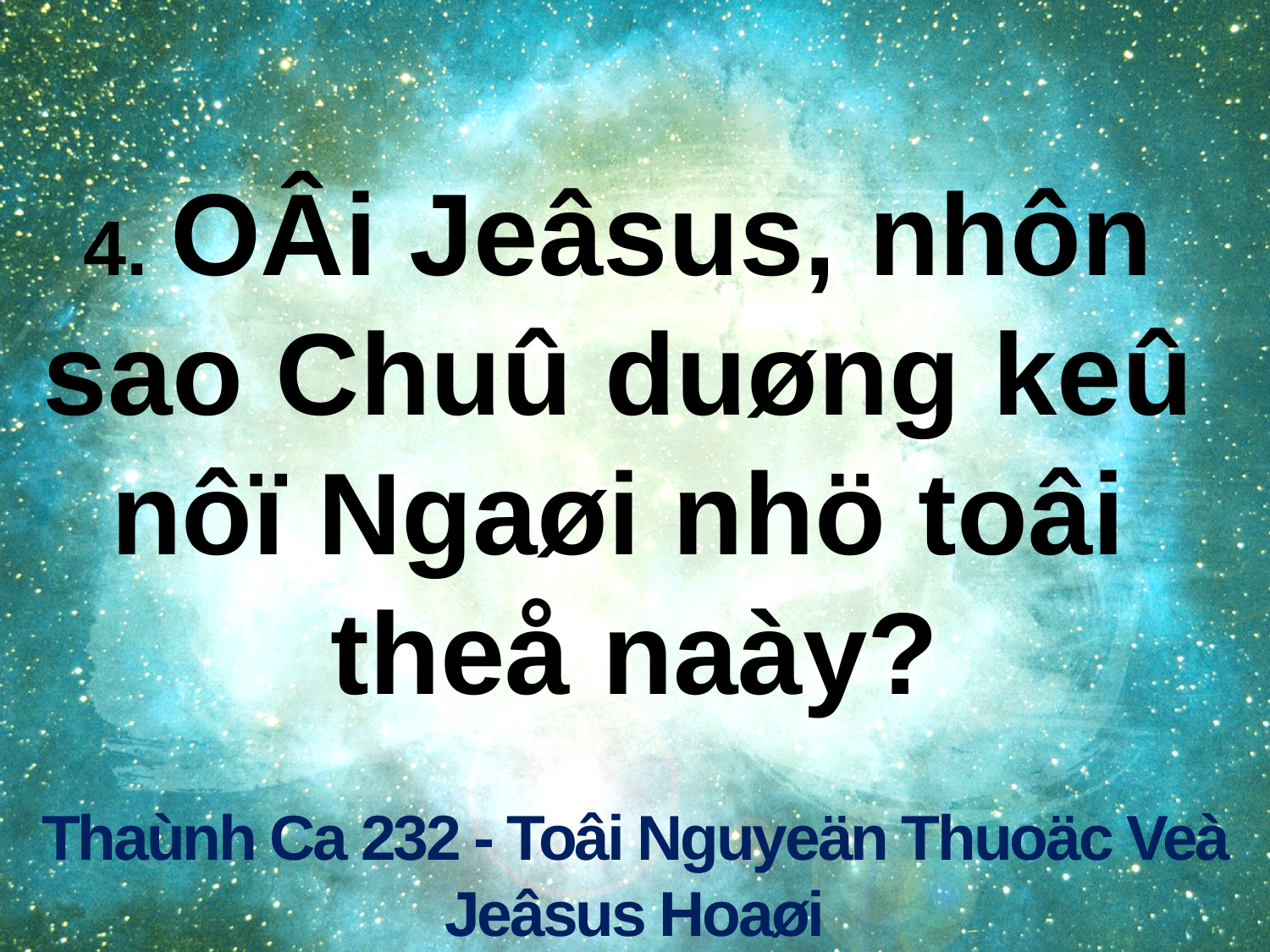

4. OÂi Jeâsus, nhôn
sao Chuû duøng keû
nôï Ngaøi nhö toâi
theå naày?
Thaùnh Ca 232 - Toâi Nguyeän Thuoäc Veà Jeâsus Hoaøi